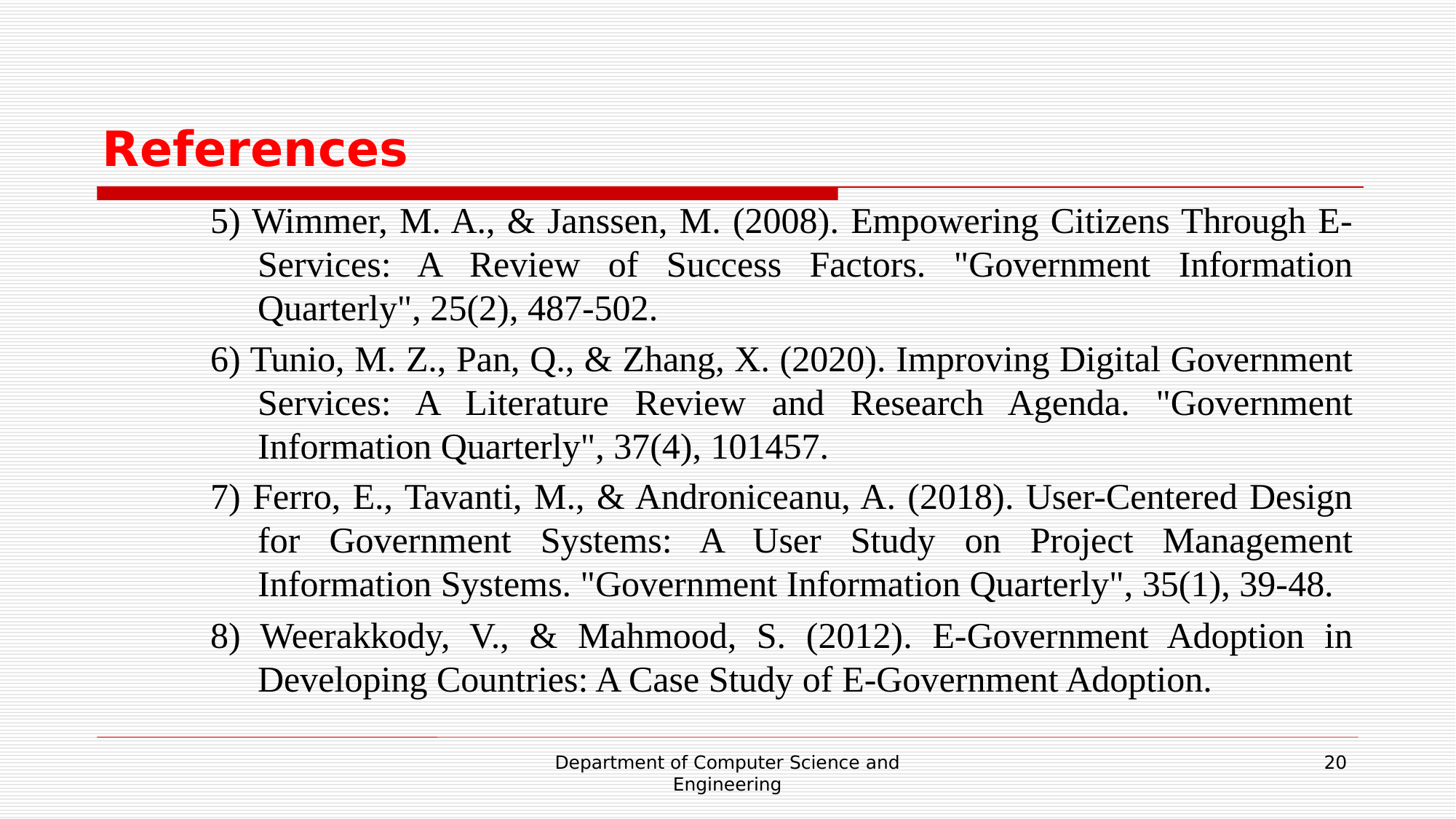

# References
5) Wimmer, M. A., & Janssen, M. (2008). Empowering Citizens Through E- Services: A Review of Success Factors. "Government Information Quarterly", 25(2), 487-502.
6) Tunio, M. Z., Pan, Q., & Zhang, X. (2020). Improving Digital Government Services: A Literature Review and Research Agenda. "Government Information Quarterly", 37(4), 101457.
7) Ferro, E., Tavanti, M., & Androniceanu, A. (2018). User-Centered Design for Government Systems: A User Study on Project Management Information Systems. "Government Information Quarterly", 35(1), 39-48.
8) Weerakkody, V., & Mahmood, S. (2012). E-Government Adoption in Developing Countries: A Case Study of E-Government Adoption.

Department of Computer Science and Engineering
20